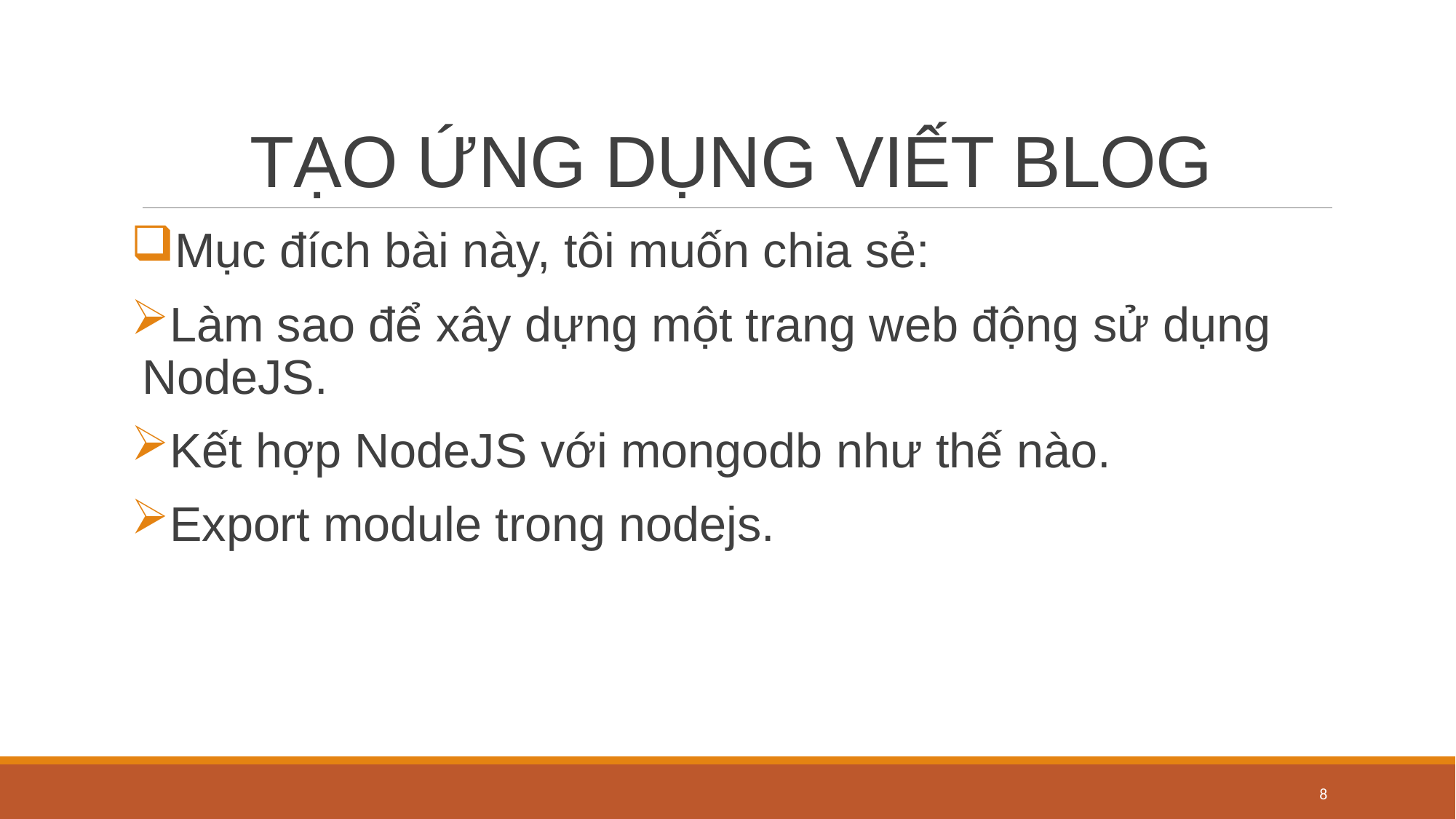

# TẠO ỨNG DỤNG VIẾT BLOG
Mục đích bài này, tôi muốn chia sẻ:
Làm sao để xây dựng một trang web động sử dụng NodeJS.
Kết hợp NodeJS với mongodb như thế nào.
Export module trong nodejs.

8